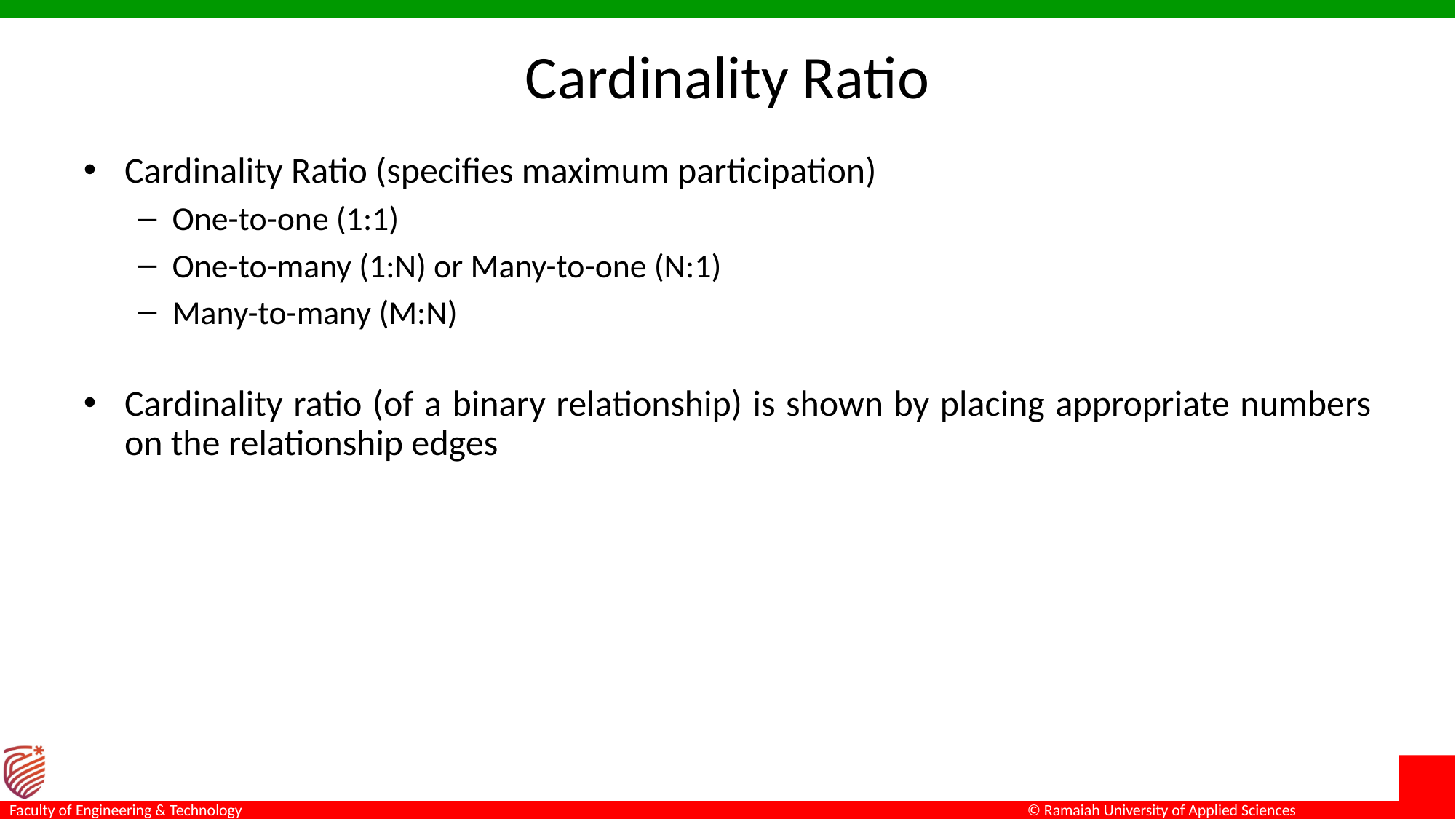

# Cardinality Ratio
Cardinality Ratio (specifies maximum participation)
One-to-one (1:1)
One-to-many (1:N) or Many-to-one (N:1)
Many-to-many (M:N)

Cardinality ratio (of a binary relationship) is shown by placing appropriate numbers on the relationship edges